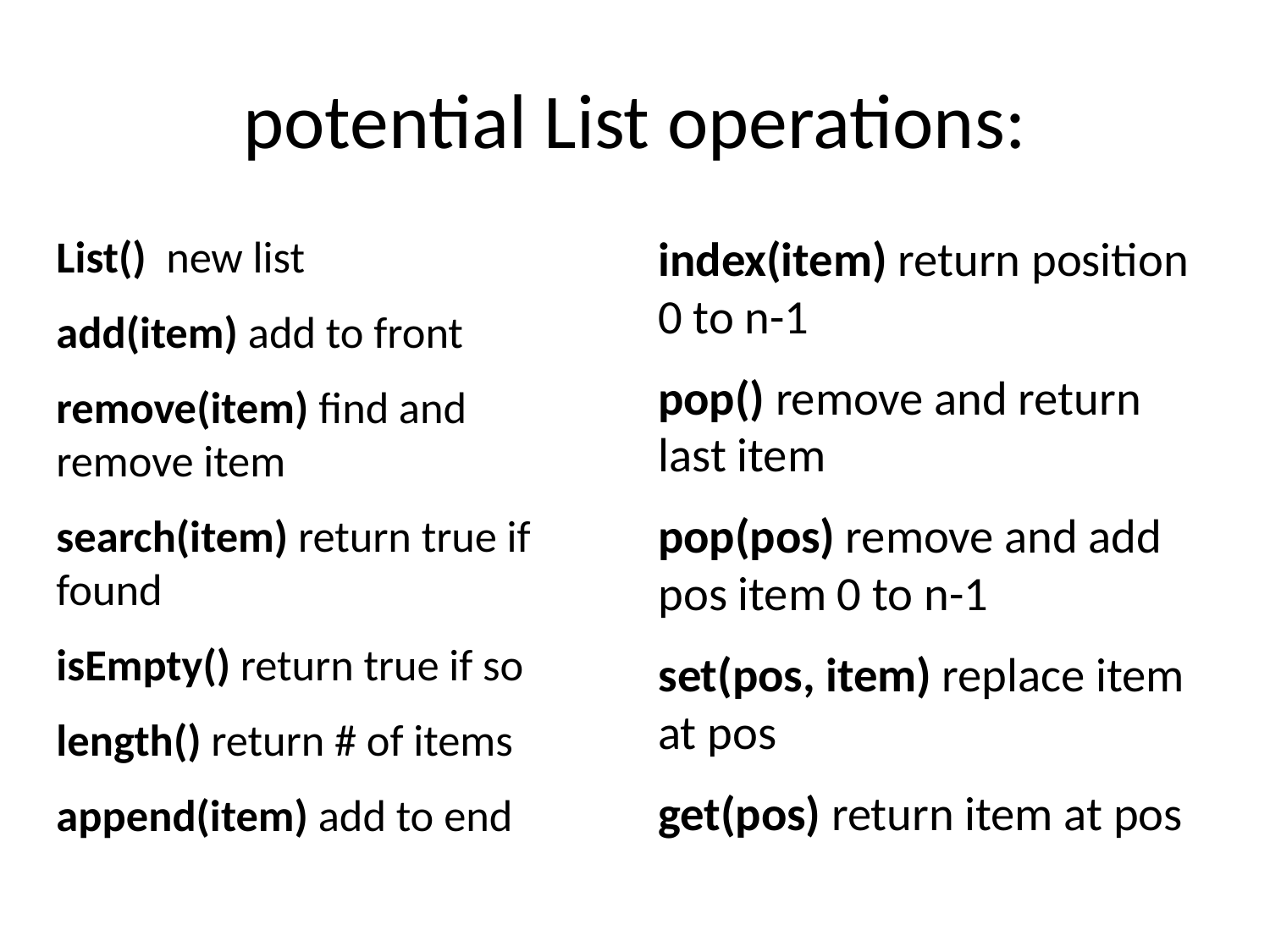

# potential List operations:
List()  new list
add(item) add to front
remove(item) find and remove item
search(item) return true if found
isEmpty() return true if so
length() return # of items
append(item) add to end

index(item) return position 0 to n-1
pop() remove and return last item
pop(pos) remove and add pos item 0 to n-1
set(pos, item) replace item at pos
get(pos) return item at pos